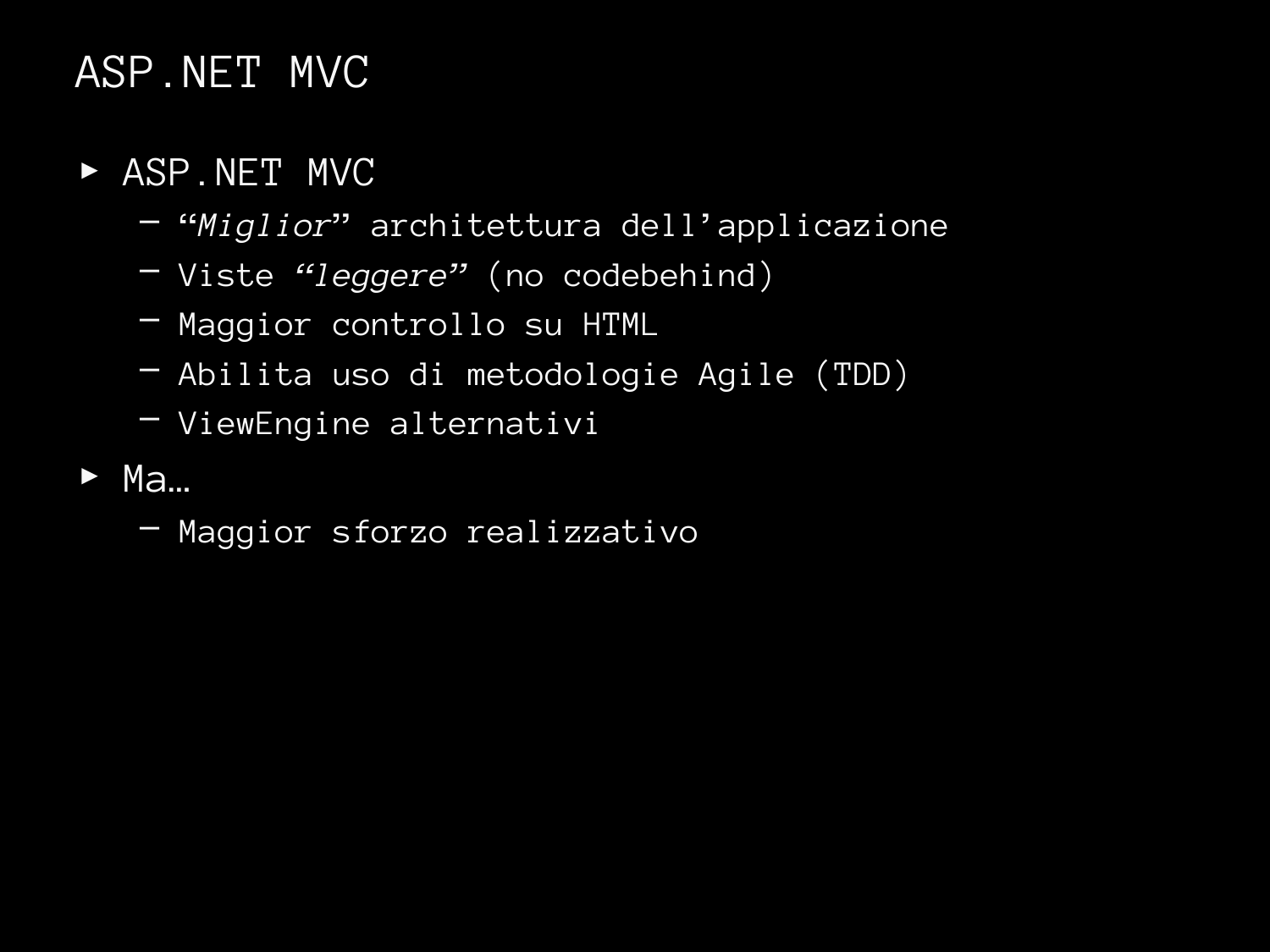

# ASP.NET MVC
ASP.NET MVC
“Miglior” architettura dell’applicazione
Viste “leggere” (no codebehind)
Maggior controllo su HTML
Abilita uso di metodologie Agile (TDD)
ViewEngine alternativi
Ma…
Maggior sforzo realizzativo
11